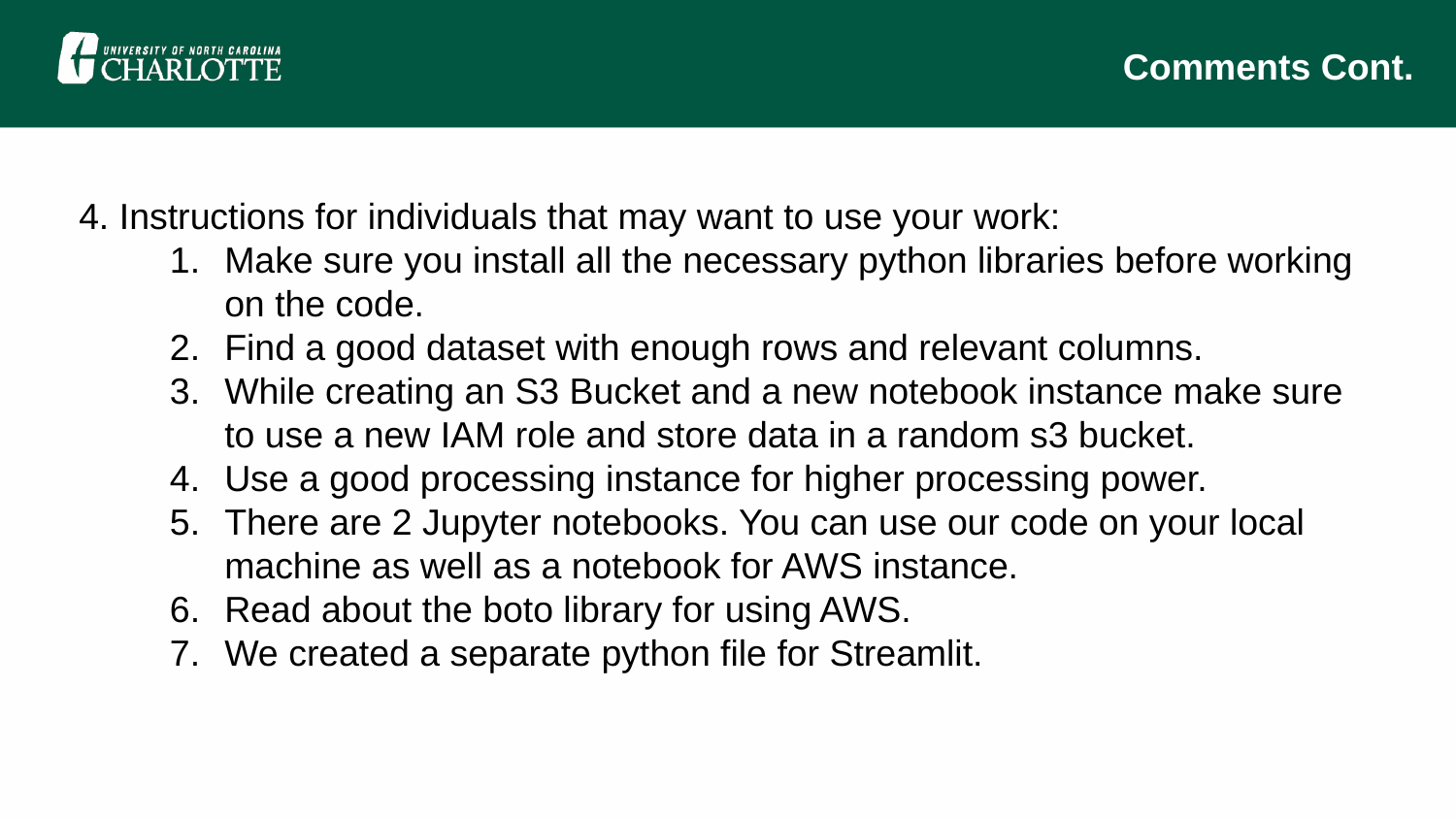

Comments Cont.
4. Instructions for individuals that may want to use your work:
Make sure you install all the necessary python libraries before working on the code.
Find a good dataset with enough rows and relevant columns.
While creating an S3 Bucket and a new notebook instance make sure to use a new IAM role and store data in a random s3 bucket.
Use a good processing instance for higher processing power.
There are 2 Jupyter notebooks. You can use our code on your local machine as well as a notebook for AWS instance.
Read about the boto library for using AWS.
We created a separate python file for Streamlit.